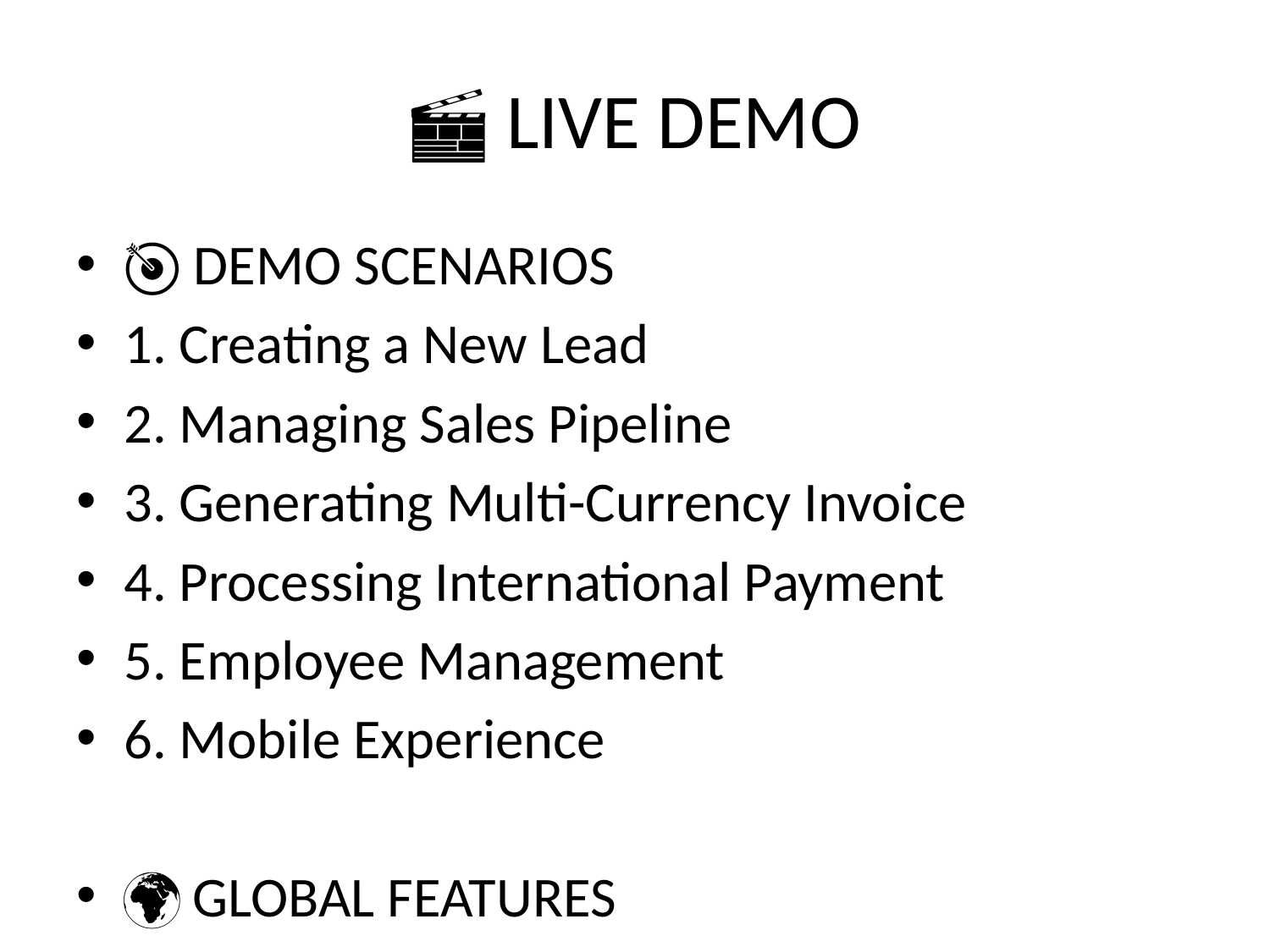

# 🎬 LIVE DEMO
🎯 DEMO SCENARIOS
1. Creating a New Lead
2. Managing Sales Pipeline
3. Generating Multi-Currency Invoice
4. Processing International Payment
5. Employee Management
6. Mobile Experience

🌍 GLOBAL FEATURES
• Multi-currency invoicing
• International payment processing
• Local tax calculations
• Global compliance features

⏱️ Duration: 10-15 minutes

[Live demonstration of Traincape CRM features]